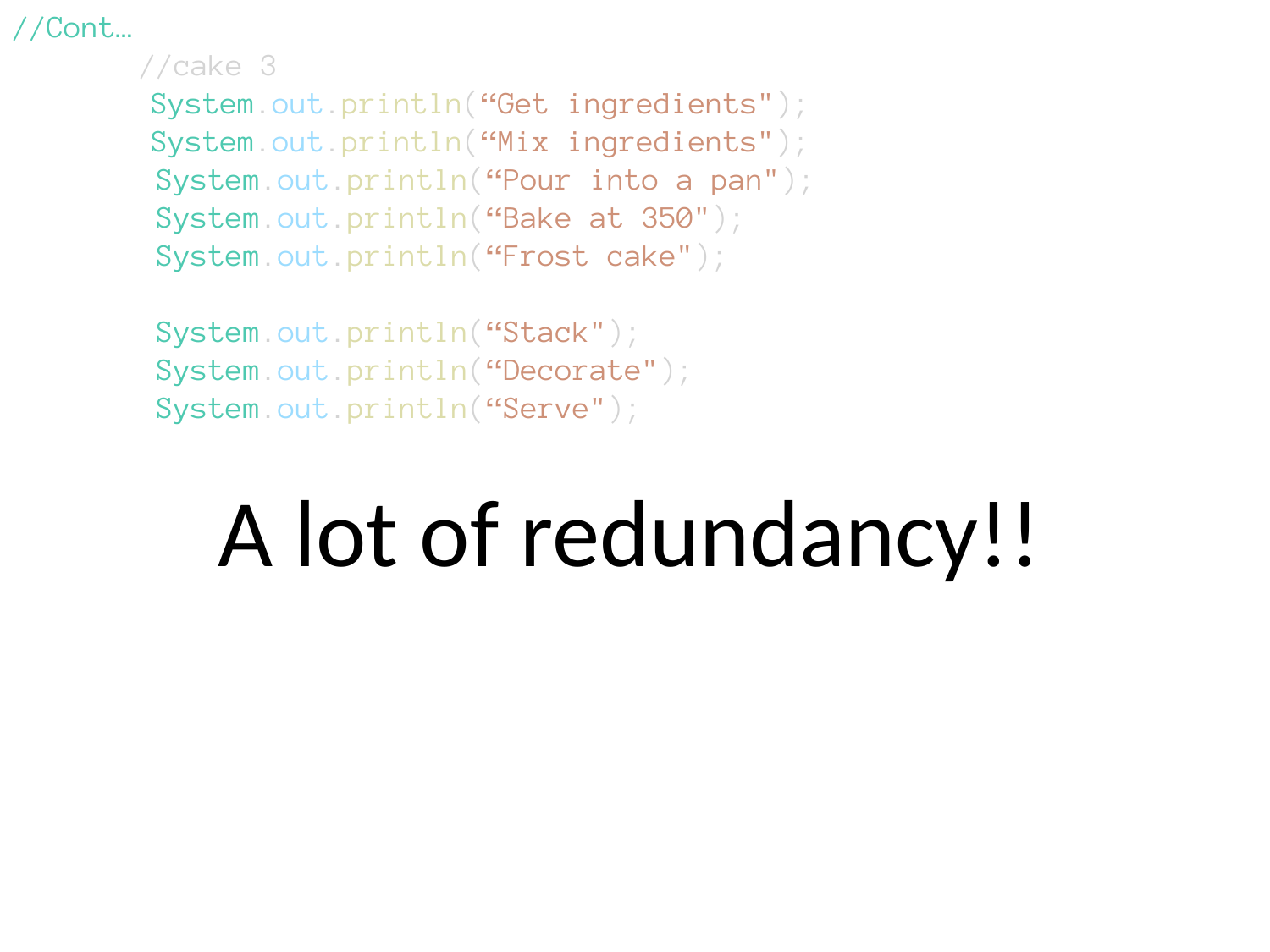

//Cont…
	//cake 3
        System.out.println(“Get ingredients");
        System.out.println(“Mix ingredients");
	 System.out.println(“Pour into a pan");
	 System.out.println(“Bake at 350");
	 System.out.println(“Frost cake");

	 System.out.println(“Stack");
	 System.out.println(“Decorate");
	 System.out.println(“Serve");

A lot of redundancy!!